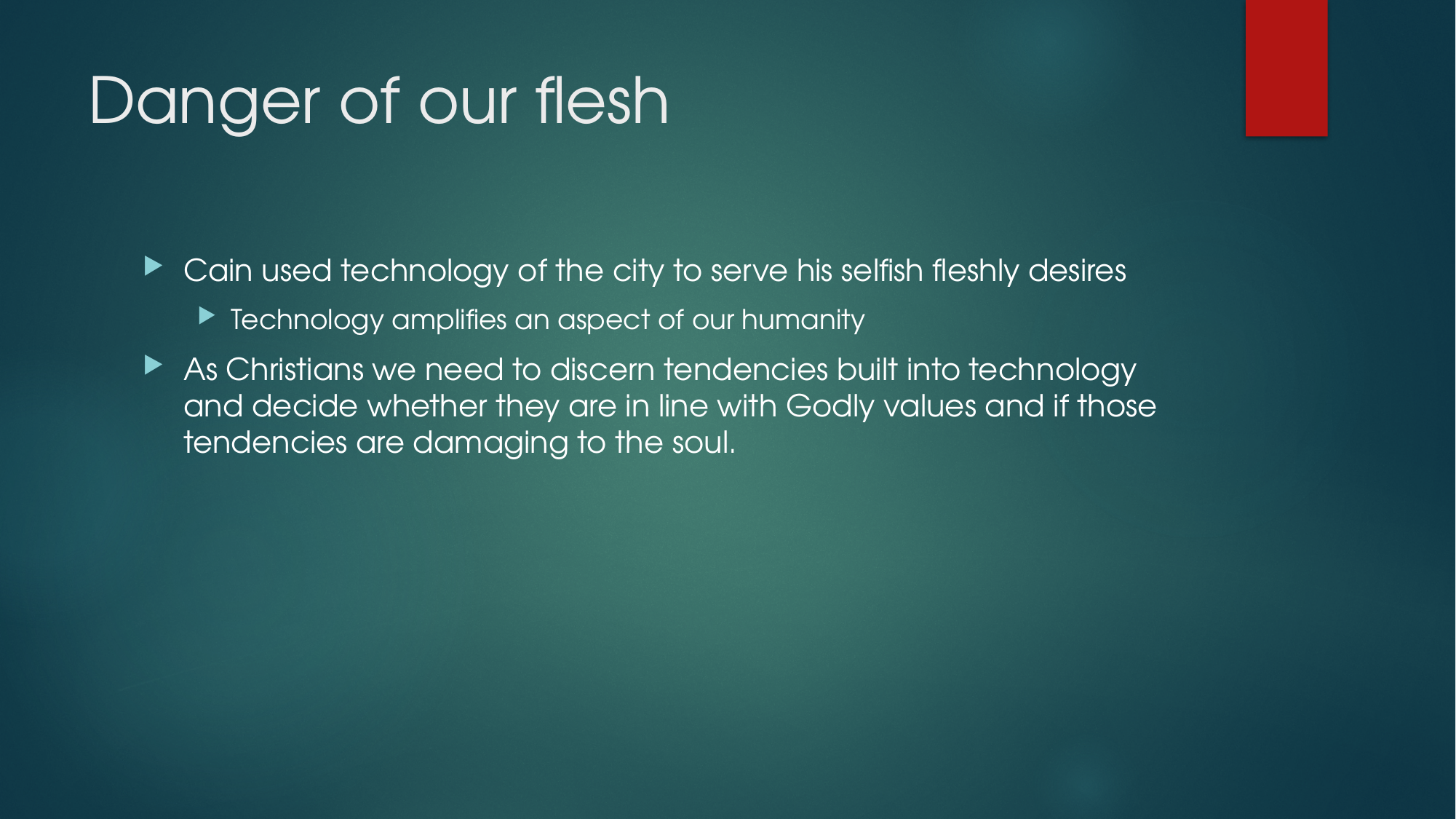

# Danger of our flesh
Cain used technology of the city to serve his selfish fleshly desires
Technology amplifies an aspect of our humanity
As Christians we need to discern tendencies built into technology and decide whether they are in line with Godly values and if those tendencies are damaging to the soul.